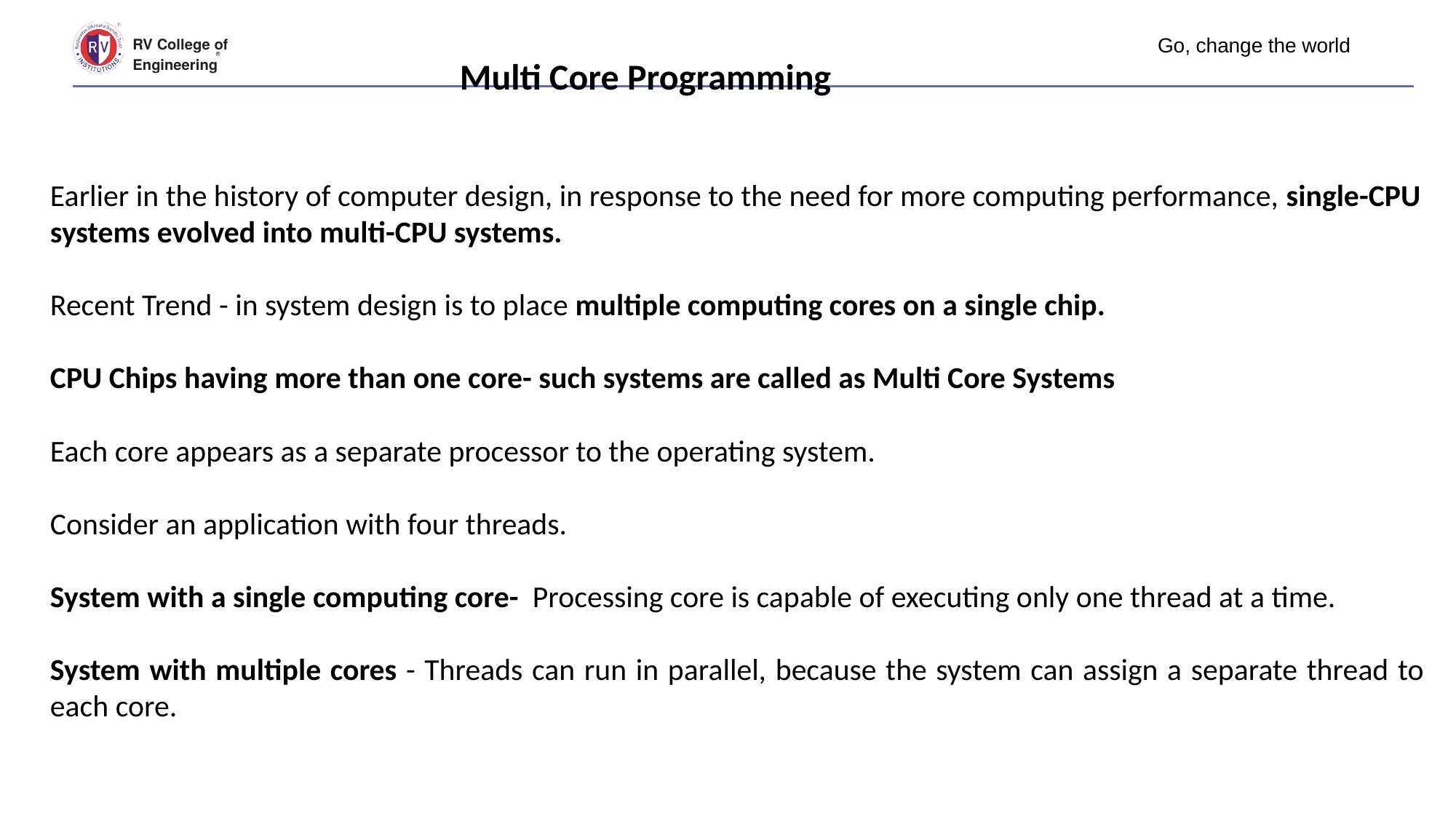

Multi Core Programming

# Go, change the world
RV College of
Engineering

Earlier in the history of computer design, in response to the need for more computing performance, single-CPU systems evolved into multi-CPU systems.

Recent Trend - in system design is to place multiple computing cores on a single chip.

CPU Chips having more than one core- such systems are called as Multi Core Systems

Each core appears as a separate processor to the operating system.

Consider an application with four threads.

System with a single computing core-  Processing core is capable of executing only one thread at a time.

System with multiple cores - Threads can run in parallel, because the system can assign a separate thread to each core.